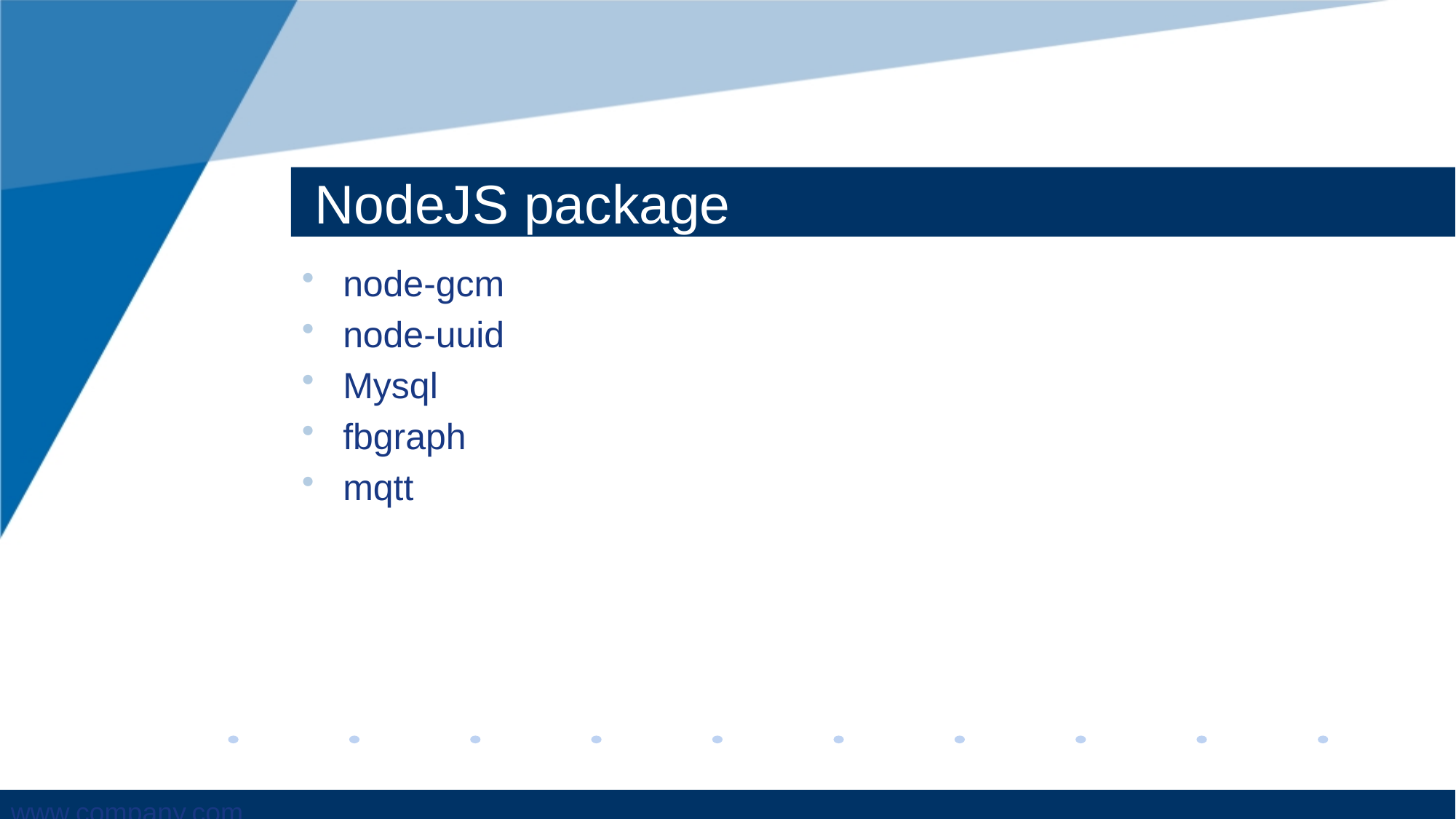

# NodeJS package
node-gcm
node-uuid
Mysql
fbgraph
mqtt